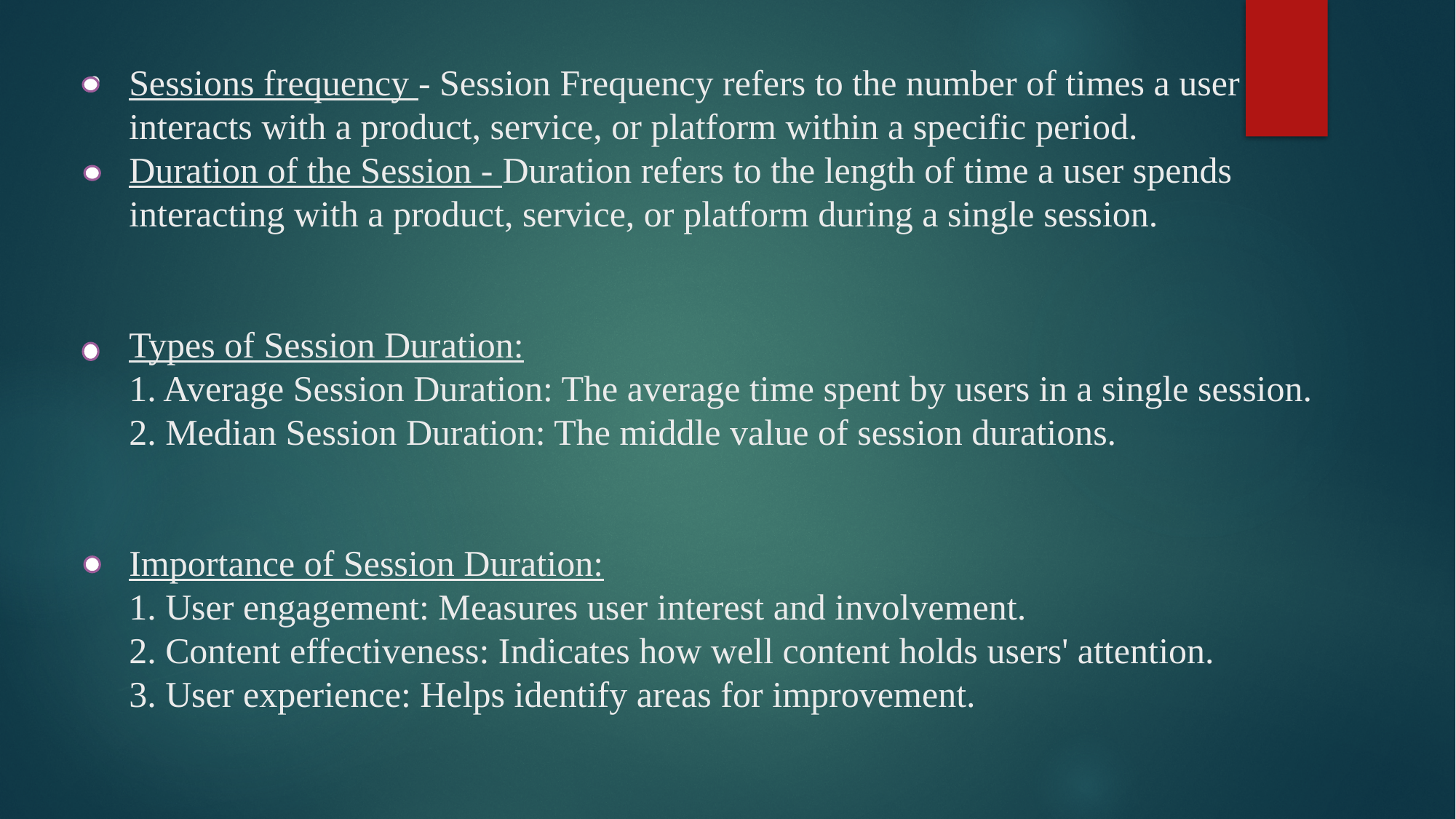

# Sessions frequency - Session Frequency refers to the number of times a user interacts with a product, service, or platform within a specific period. Duration of the Session - Duration refers to the length of time a user spends interacting with a product, service, or platform during a single session. Types of Session Duration: 1. Average Session Duration: The average time spent by users in a single session. 2. Median Session Duration: The middle value of session durations. Importance of Session Duration: 1. User engagement: Measures user interest and involvement. 2. Content effectiveness: Indicates how well content holds users' attention. 3. User experience: Helps identify areas for improvement.